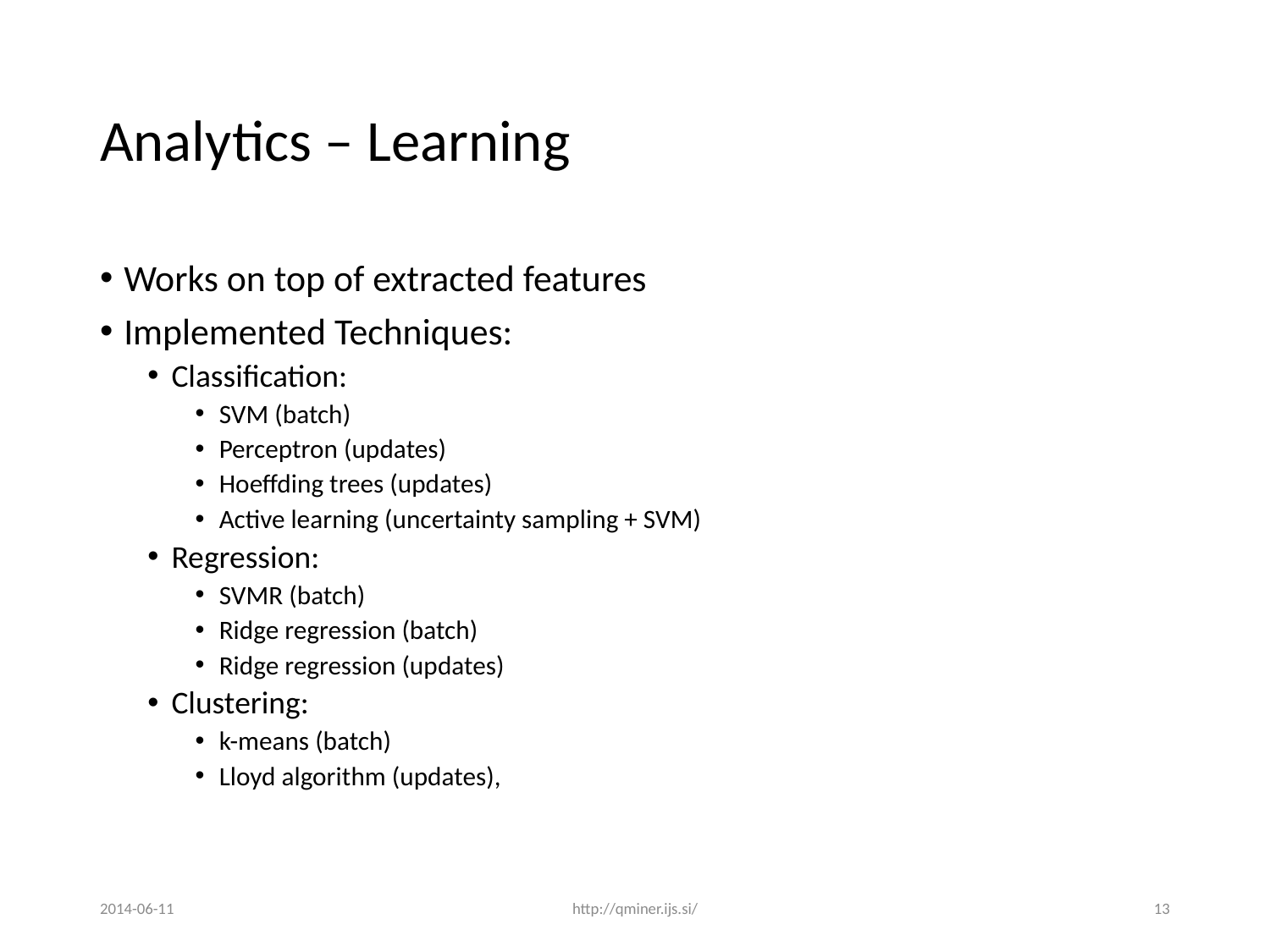

# Analytics – Learning
Works on top of extracted features
Implemented Techniques:
Classification:
SVM (batch)
Perceptron (updates)
Hoeffding trees (updates)
Active learning (uncertainty sampling + SVM)
Regression:
SVMR (batch)
Ridge regression (batch)
Ridge regression (updates)
Clustering:
k-means (batch)
Lloyd algorithm (updates),

2014-06-11
http://qminer.ijs.si/
13